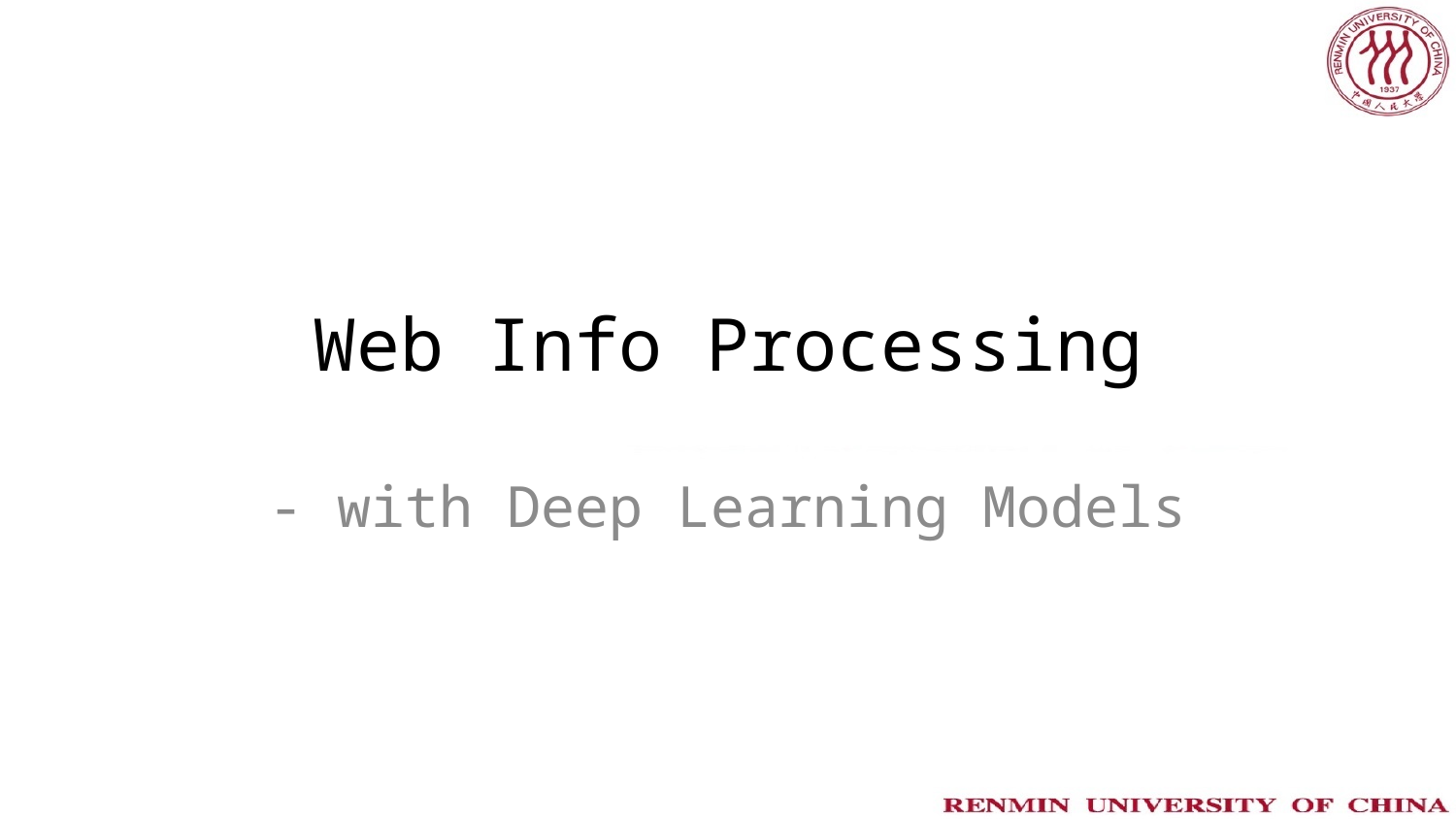

# Web Info Processing
- with Deep Learning Models